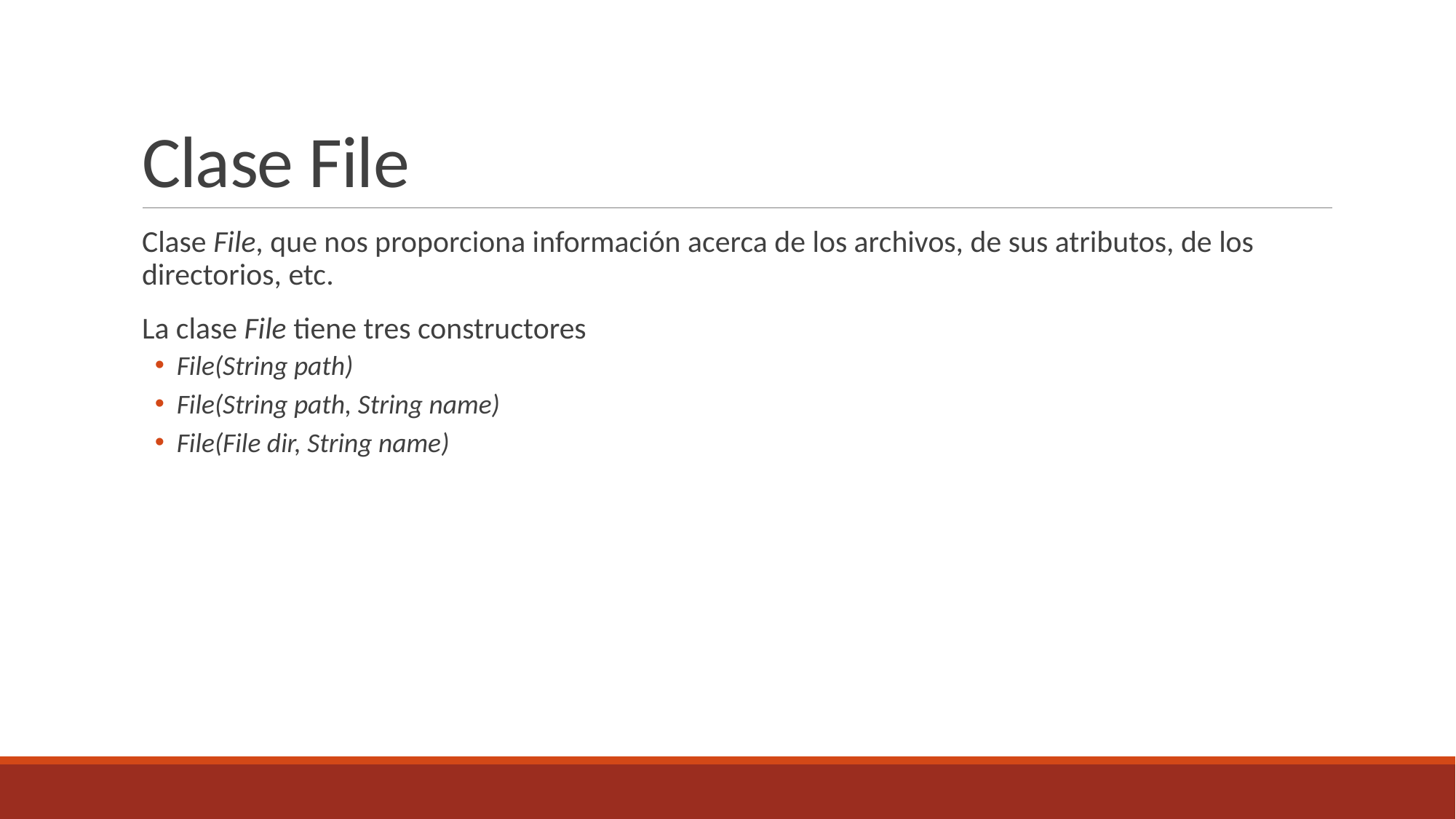

# Clase File
Clase File, que nos proporciona información acerca de los archivos, de sus atributos, de los directorios, etc.
La clase File tiene tres constructores
File(String path)
File(String path, String name)
File(File dir, String name)